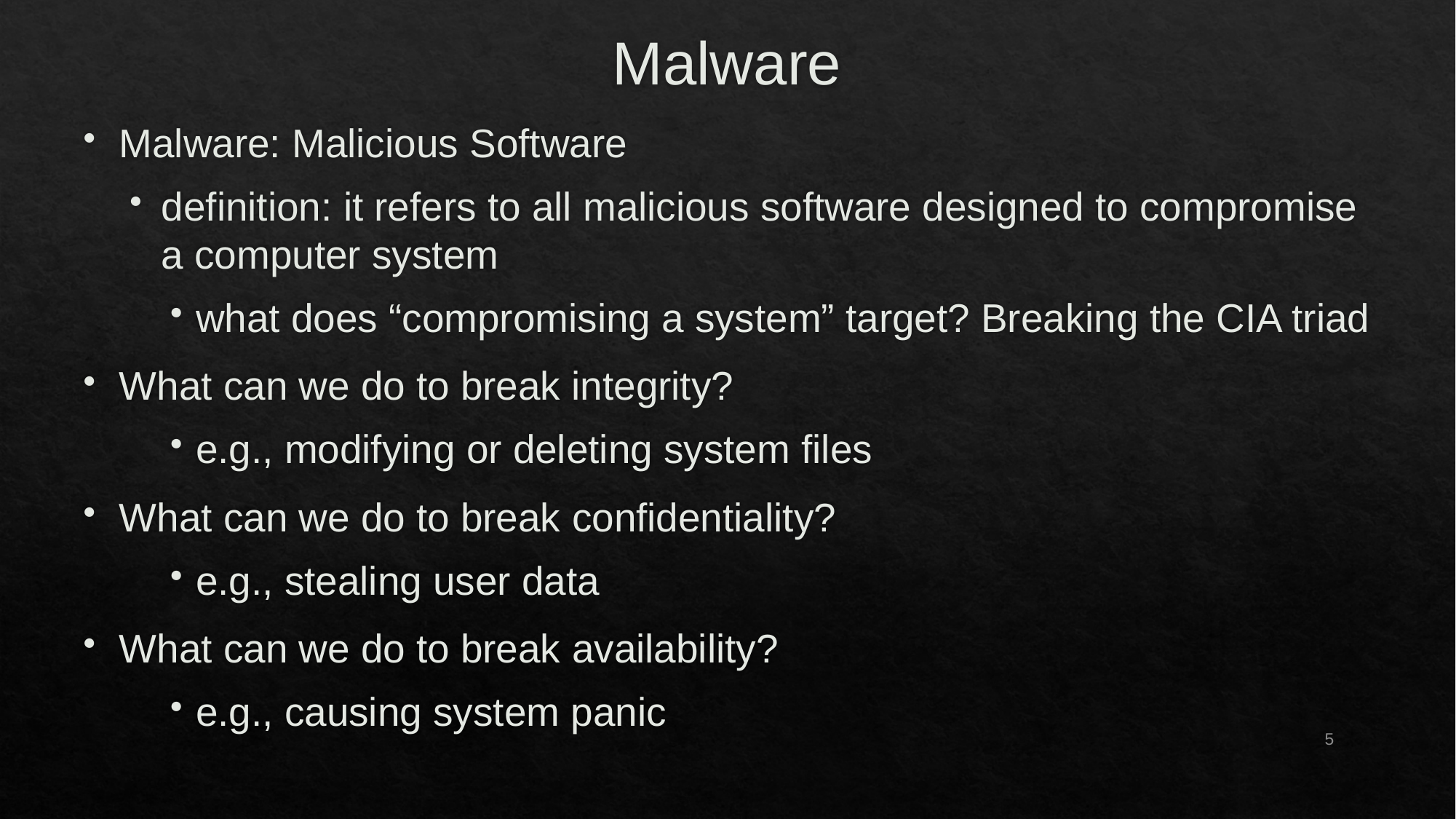

# Malware
Malware: Malicious Software
definition: it refers to all malicious software designed to compromise a computer system
what does “compromising a system” target? Breaking the CIA triad
What can we do to break integrity?
e.g., modifying or deleting system files
What can we do to break confidentiality?
e.g., stealing user data
What can we do to break availability?
e.g., causing system panic

5